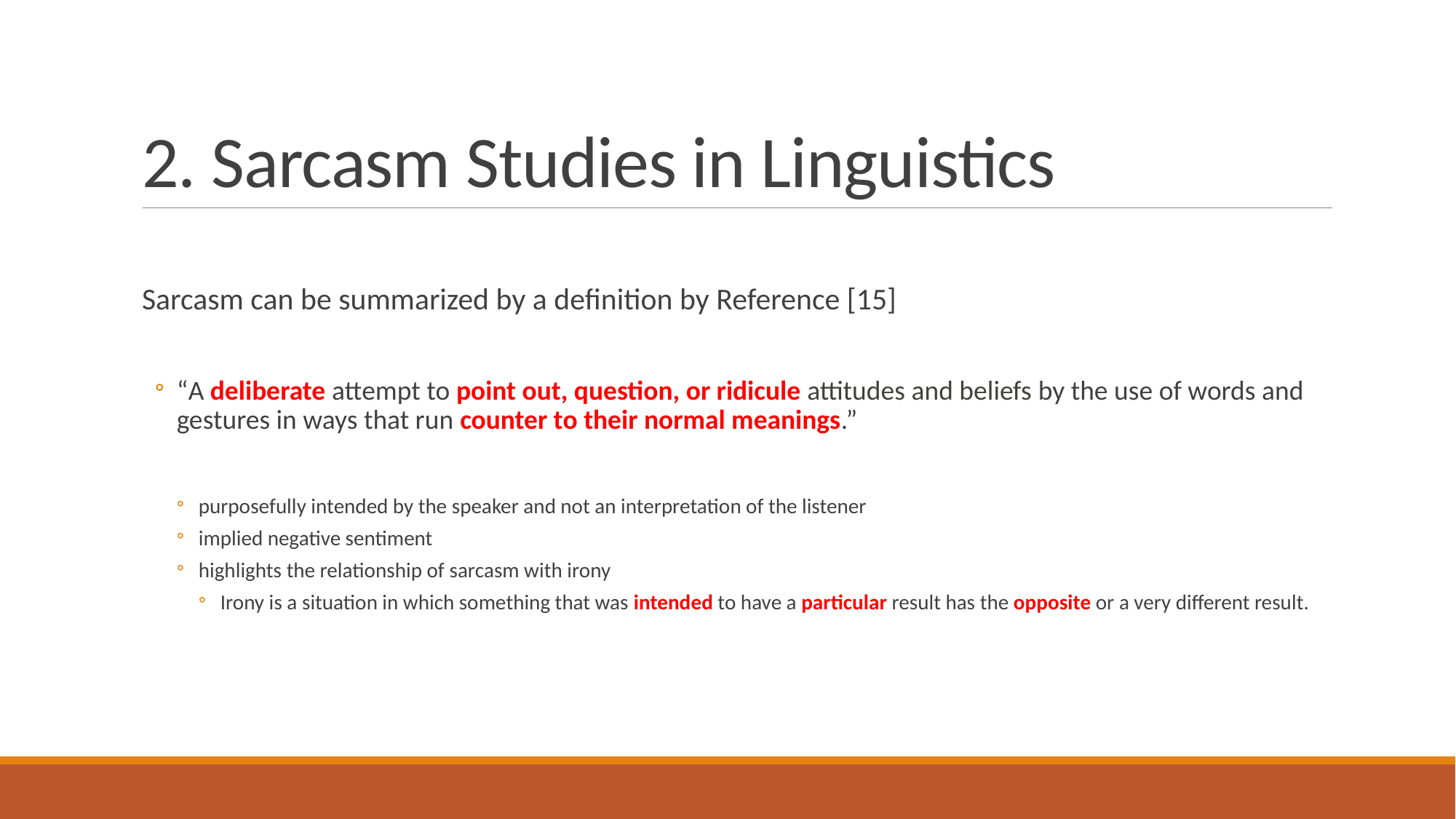

# 2. Sarcasm Studies in Linguistics

Sarcasm can be summarized by a definition by Reference [15]

“A deliberate attempt to point out, question, or ridicule attitudes and beliefs by the use of words and gestures in ways that run counter to their normal meanings.”

purposefully intended by the speaker and not an interpretation of the listener
implied negative sentiment
highlights the relationship of sarcasm with irony
Irony is a situation in which something that was intended to have a particular result has the opposite or a very different result.